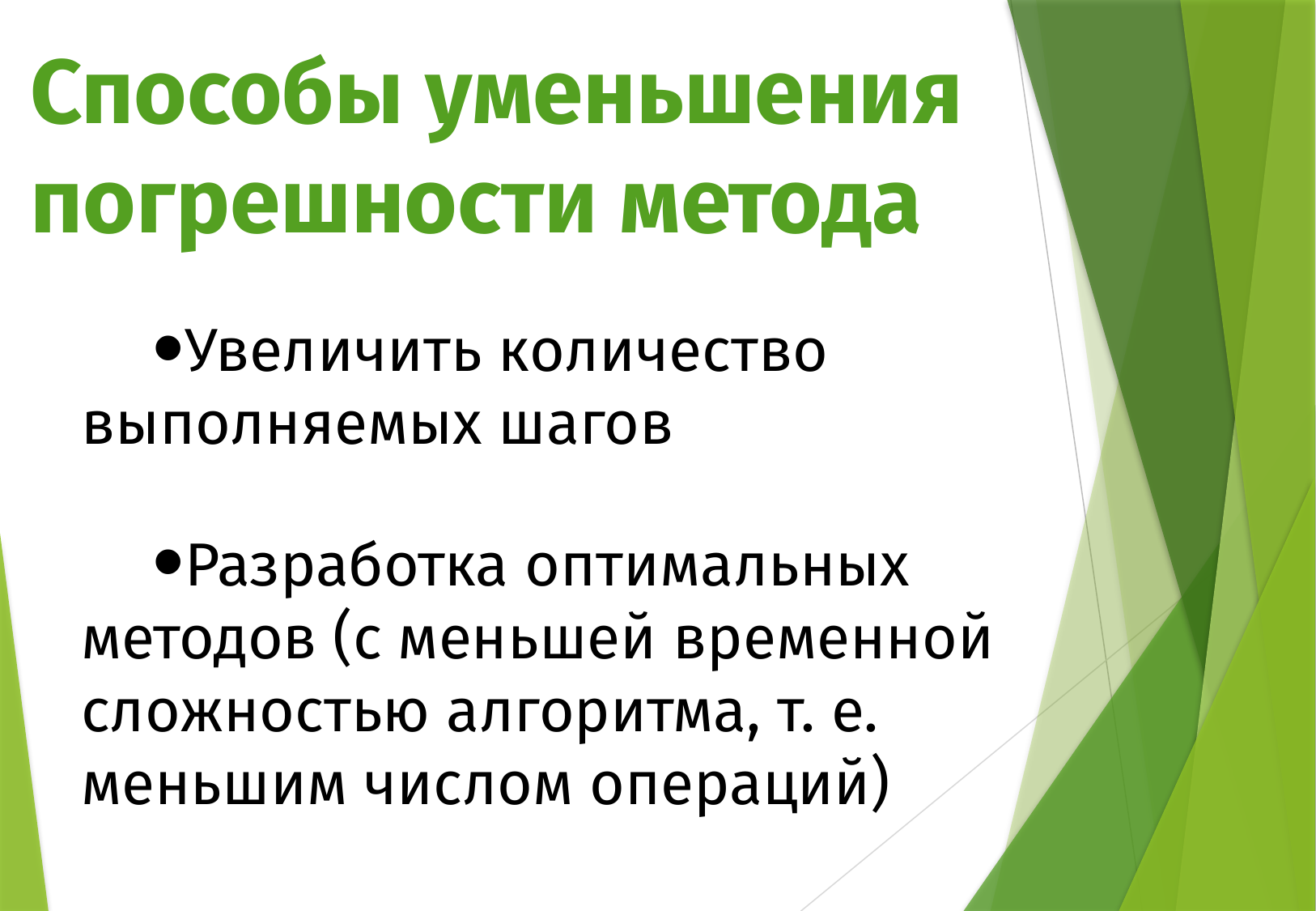

Способы уменьшения погрешности метода

Увеличить количество выполняемых шагов

Разработка оптимальных методов (с меньшей временной сложностью алгоритма, т. е. меньшим числом операций)